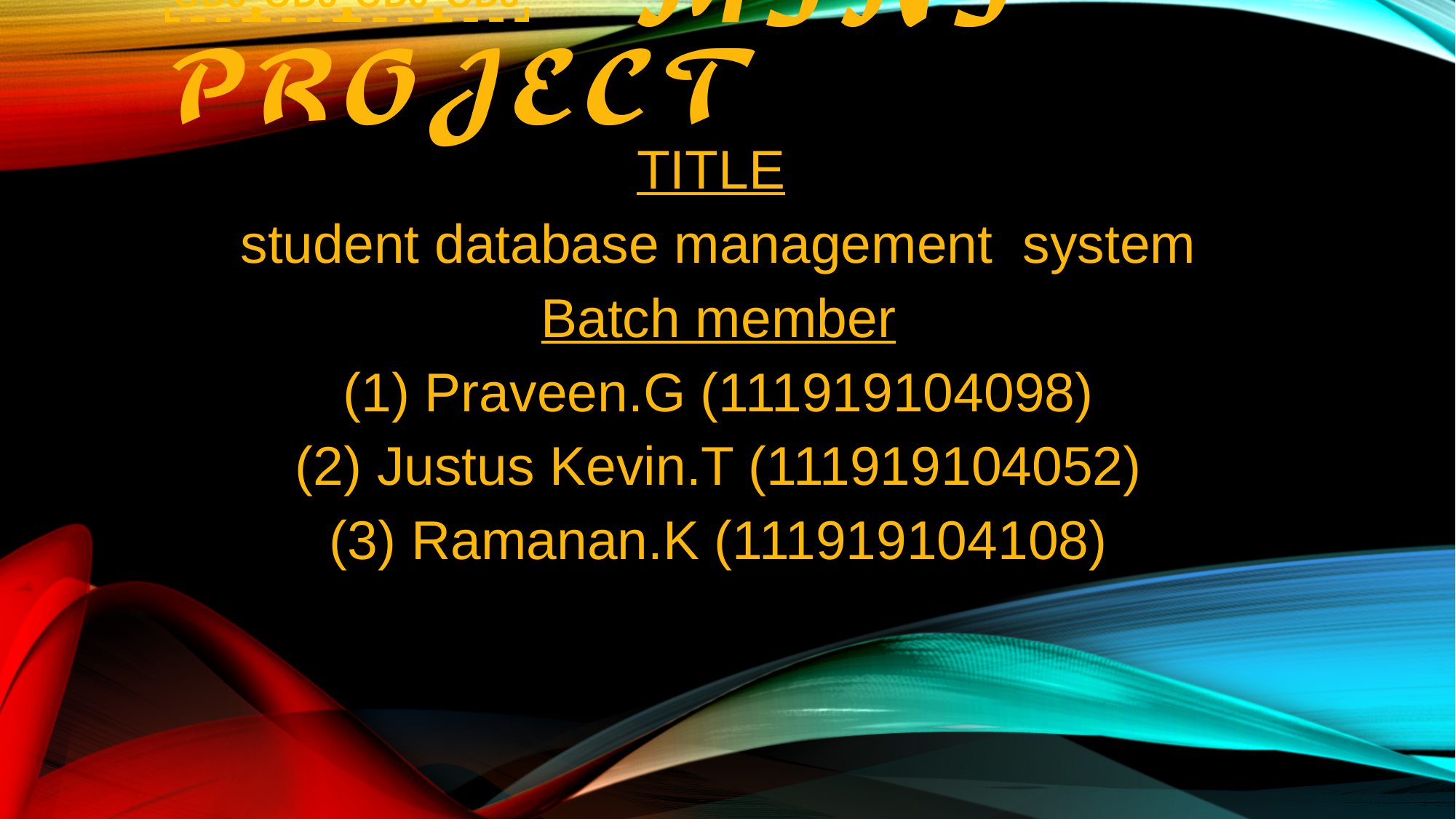

# ￼￼￼￼    𝓜𝓘𝓝𝓘  𝓟𝓡𝓞𝓙𝓔𝓒𝓣
TITLE
student database management  system
Batch member
 Praveen.G (111919104098)
 Justus Kevin.T (111919104052)
 Ramanan.K (111919104108)